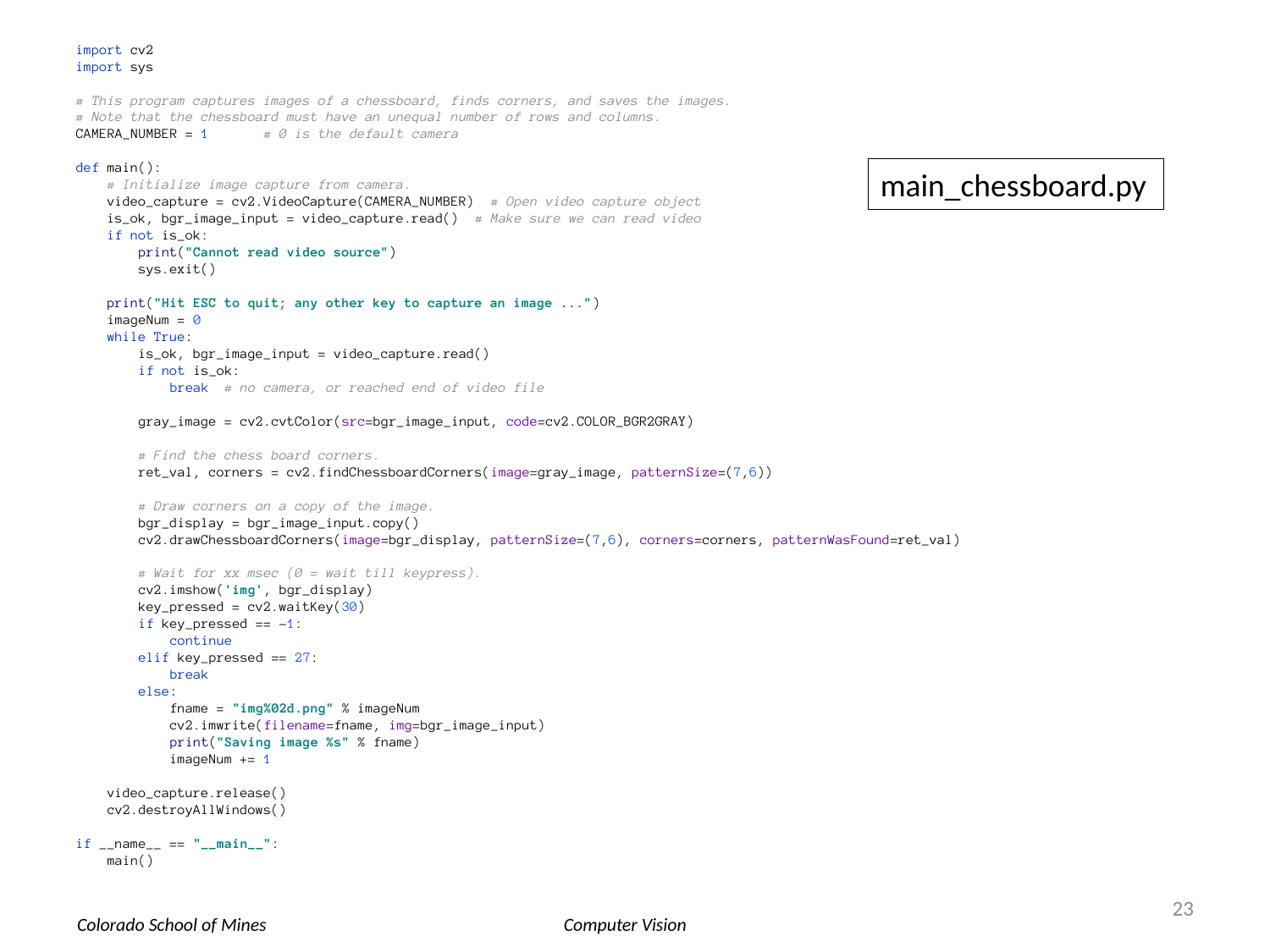

import cv2
import sys
# This program captures images of a chessboard, finds corners, and saves the images.
# Note that the chessboard must have an unequal number of rows and columns.
CAMERA_NUMBER = 1       # 0 is the default camera
def main():
    # Initialize image capture from camera.
    video_capture = cv2.VideoCapture(CAMERA_NUMBER)  # Open video capture object
    is_ok, bgr_image_input = video_capture.read()  # Make sure we can read video
    if not is_ok:
        print("Cannot read video source")
        sys.exit()
    print("Hit ESC to quit; any other key to capture an image ...")
    imageNum = 0
    while True:
        is_ok, bgr_image_input = video_capture.read()
        if not is_ok:
            break  # no camera, or reached end of video file
        gray_image = cv2.cvtColor(src=bgr_image_input, code=cv2.COLOR_BGR2GRAY)
        # Find the chess board corners.
        ret_val, corners = cv2.findChessboardCorners(image=gray_image, patternSize=(7,6))
        # Draw corners on a copy of the image.
        bgr_display = bgr_image_input.copy()
        cv2.drawChessboardCorners(image=bgr_display, patternSize=(7,6), corners=corners, patternWasFound=ret_val)
        # Wait for xx msec (0 = wait till keypress).
        cv2.imshow('img', bgr_display)
        key_pressed = cv2.waitKey(30)
        if key_pressed == -1:
            continue
        elif key_pressed == 27:
            break
        else:
            fname = "img%02d.png" % imageNum
            cv2.imwrite(filename=fname, img=bgr_image_input)
            print("Saving image %s" % fname)
            imageNum += 1
    video_capture.release()
    cv2.destroyAllWindows()
if __name__ == "__main__":
    main()
main_chessboard.py
23